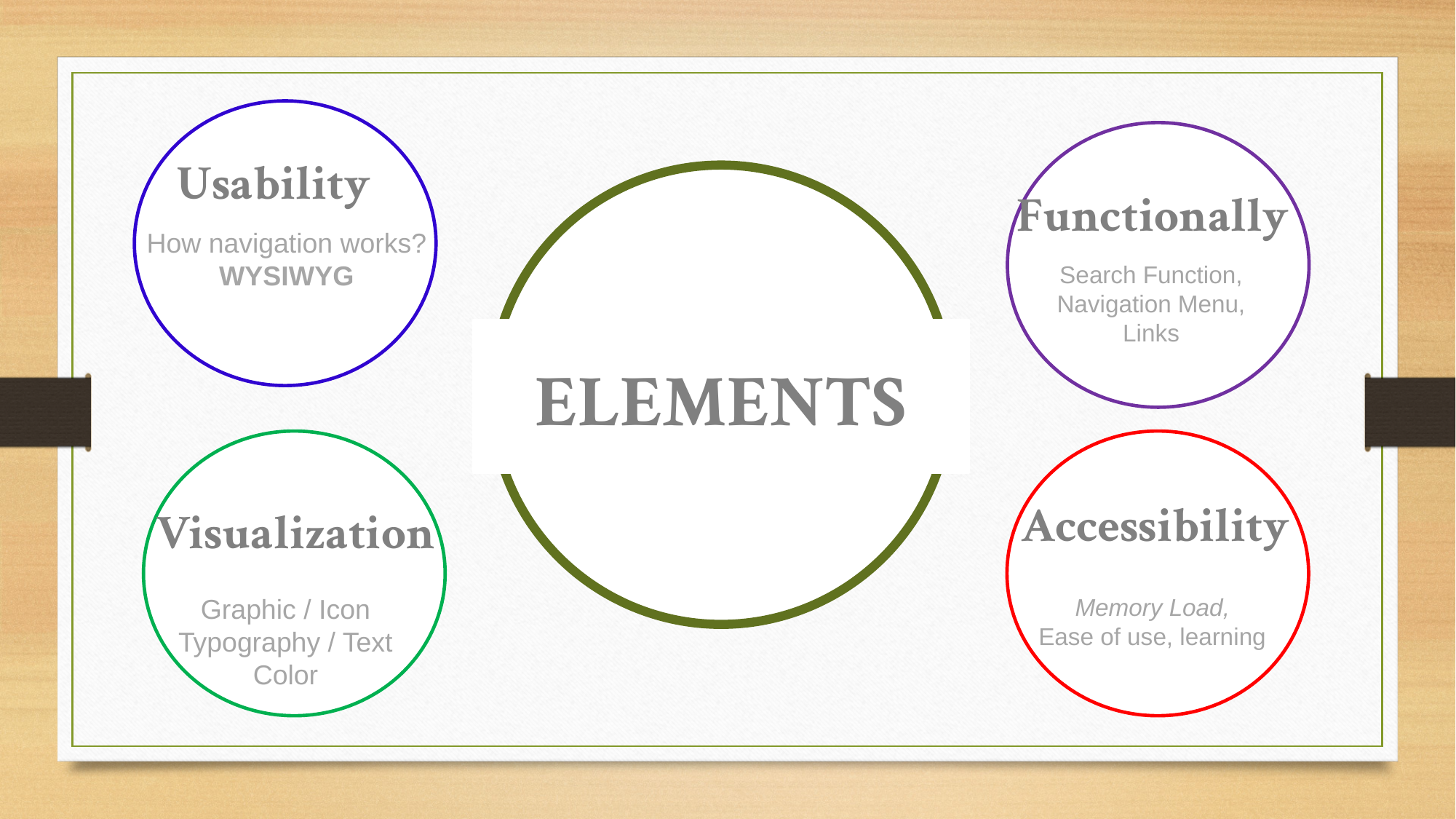

Usability

Functionally
How navigation works?
WYSIWYG
Search Function, Navigation Menu,
Links
ELEMENTS

Accessibility
Visualization
Graphic / Icon
Typography / Text
Color
Memory Load,
Ease of use, learning